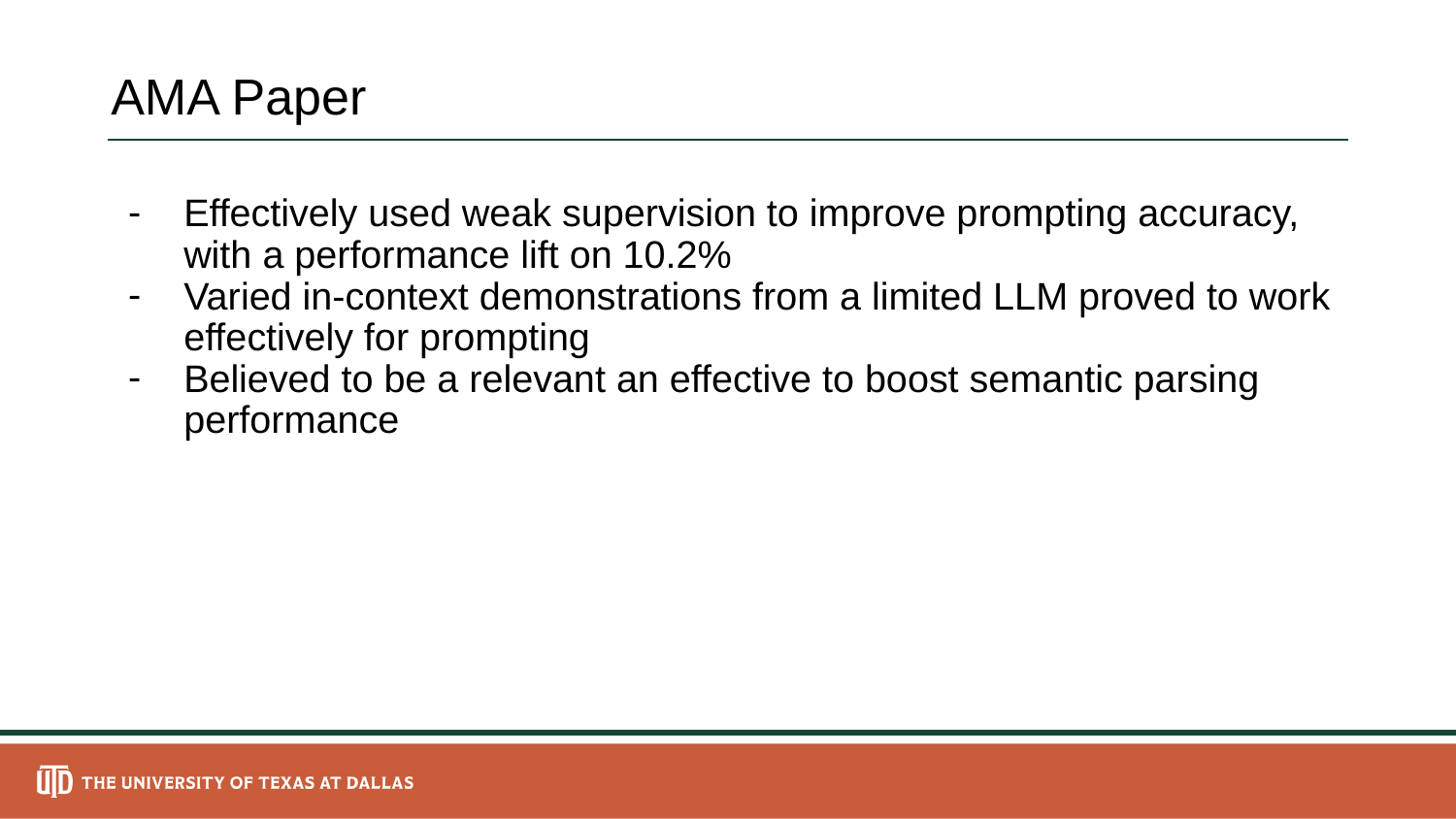

# AMA Paper
Effectively used weak supervision to improve prompting accuracy, with a performance lift on 10.2%
Varied in-context demonstrations from a limited LLM proved to work effectively for prompting
Believed to be a relevant an effective to boost semantic parsing performance